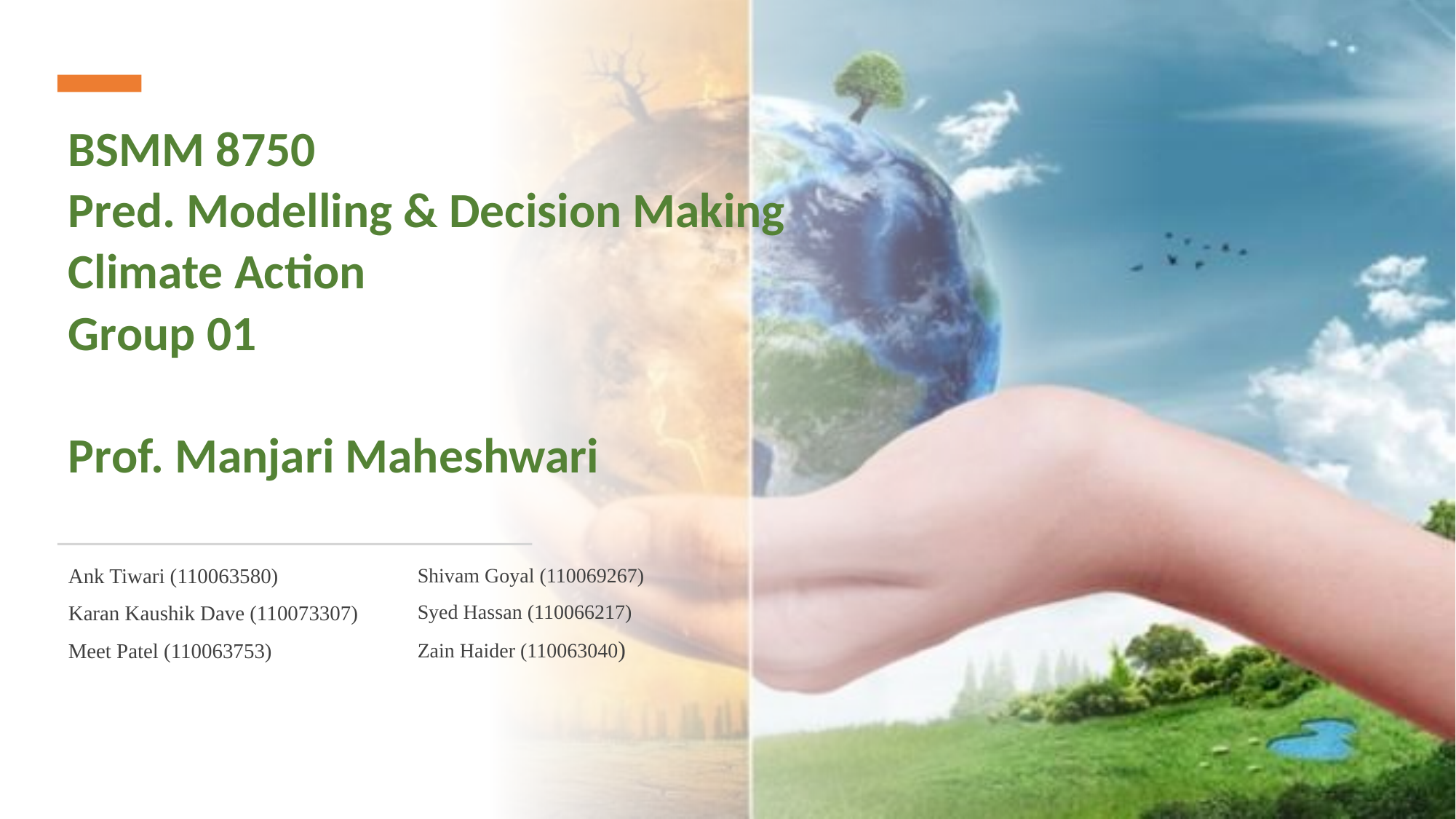

BSMM 8750
Pred. Modelling & Decision Making
Climate Action
Group 01

Prof. Manjari Maheshwari

Ank Tiwari (110063580)
Karan Kaushik Dave (110073307)
Meet Patel (110063753)
Shivam Goyal (110069267)
Syed Hassan (110066217)
Zain Haider (110063040)
1